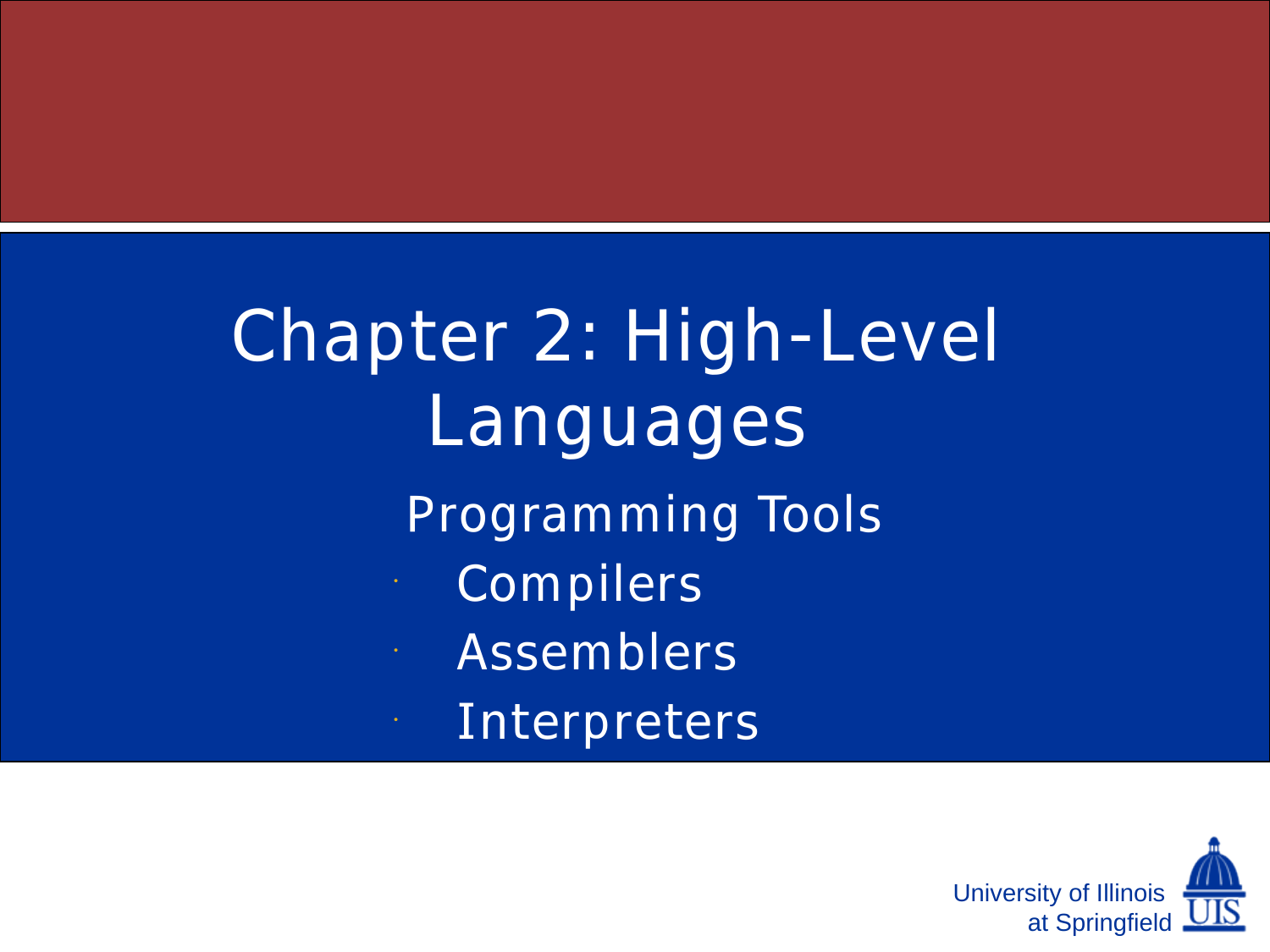

# Chapter 2: High-Level Languages
Programming Tools
Compilers
Assemblers
Interpreters